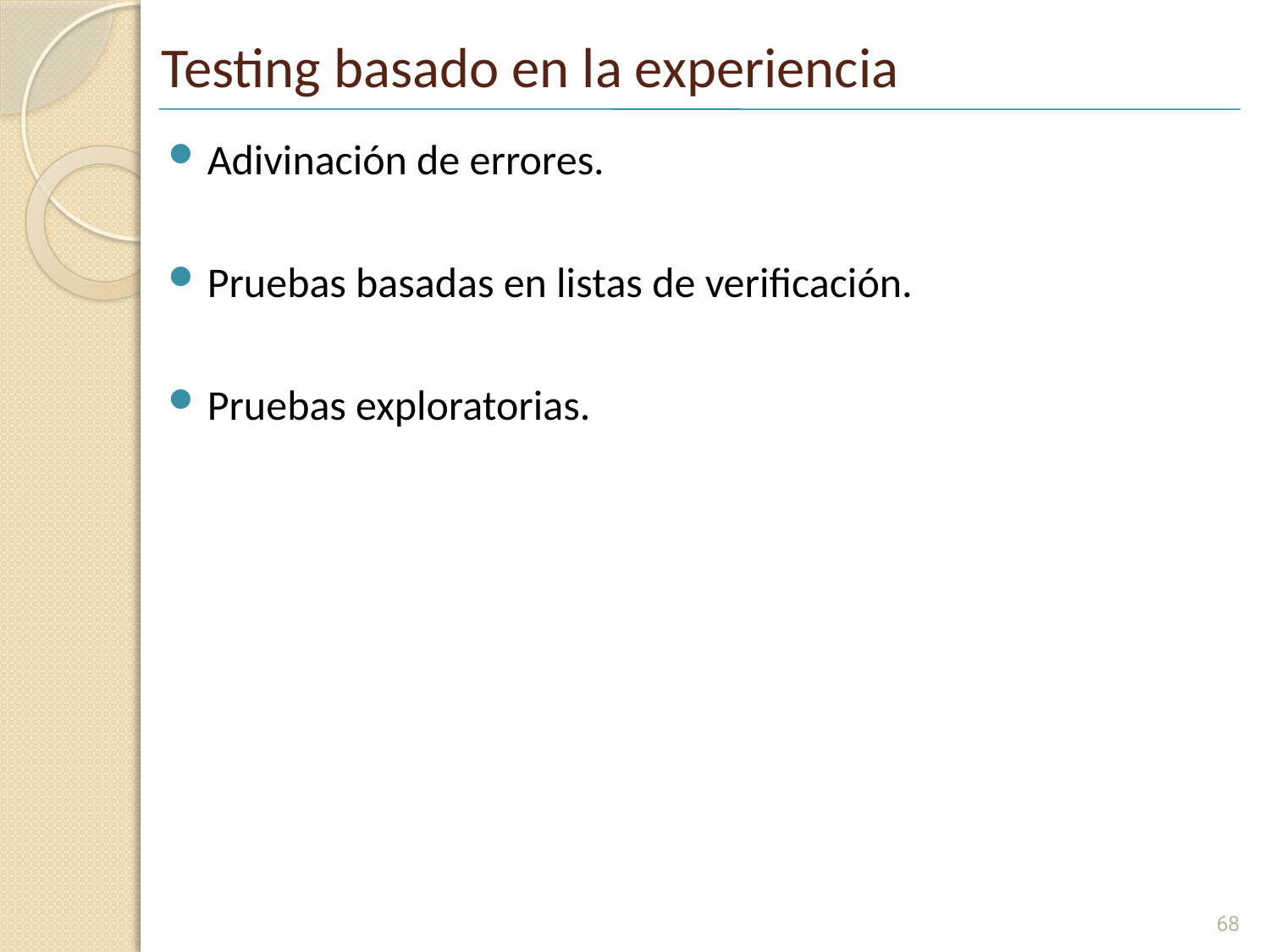

# Testing basado en la experiencia
Adivinación de errores.

Pruebas basadas en listas de verificación.

Pruebas exploratorias.
68